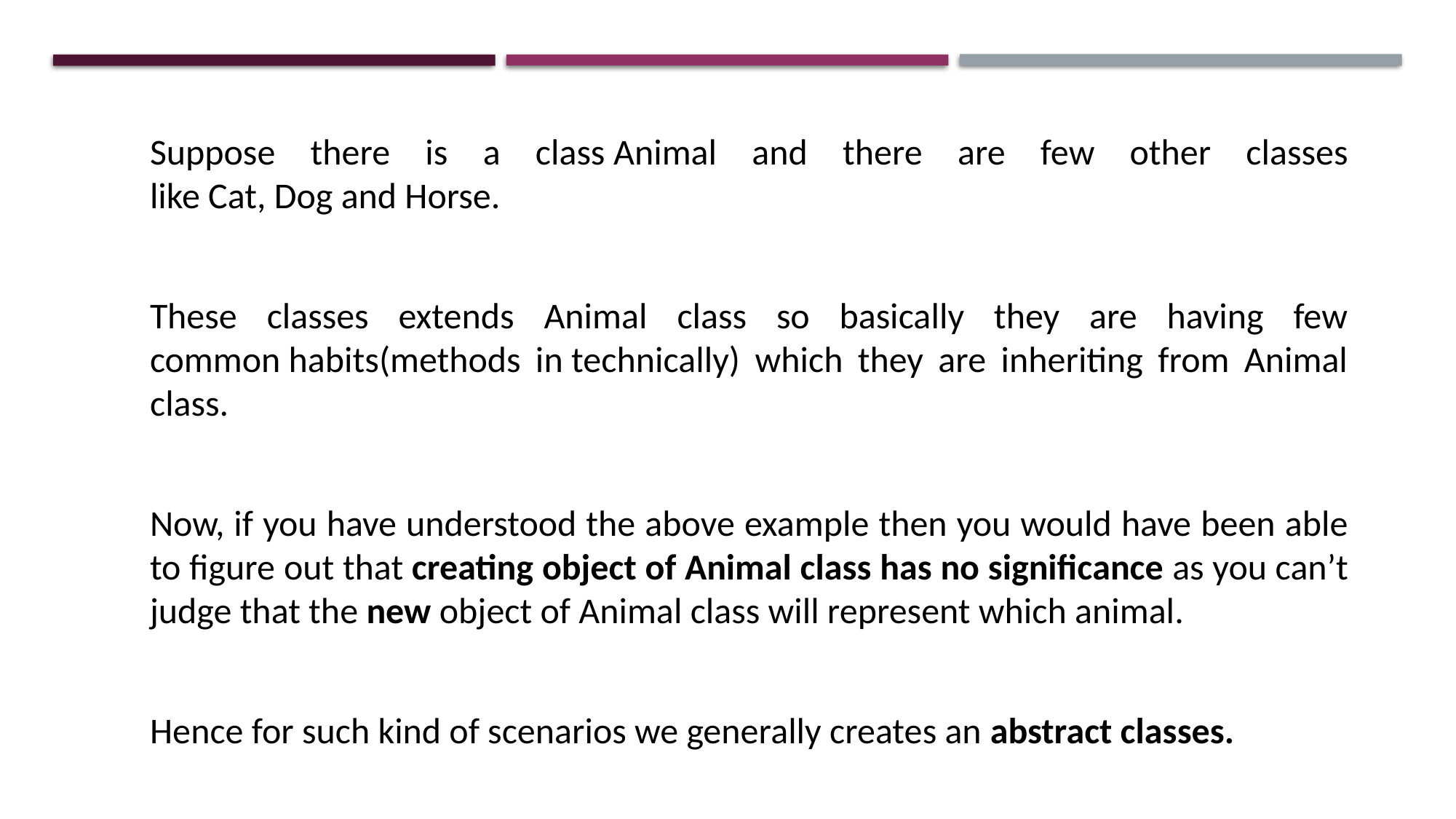

Suppose there is a class Animal and there are few other classes like Cat, Dog and Horse.

	These classes extends Animal class so basically they are having few common habits(methods in technically) which they are inheriting from Animal class.

	Now, if you have understood the above example then you would have been able to figure out that creating object of Animal class has no significance as you can’t judge that the new object of Animal class will represent which animal.

	Hence for such kind of scenarios we generally creates an abstract classes.